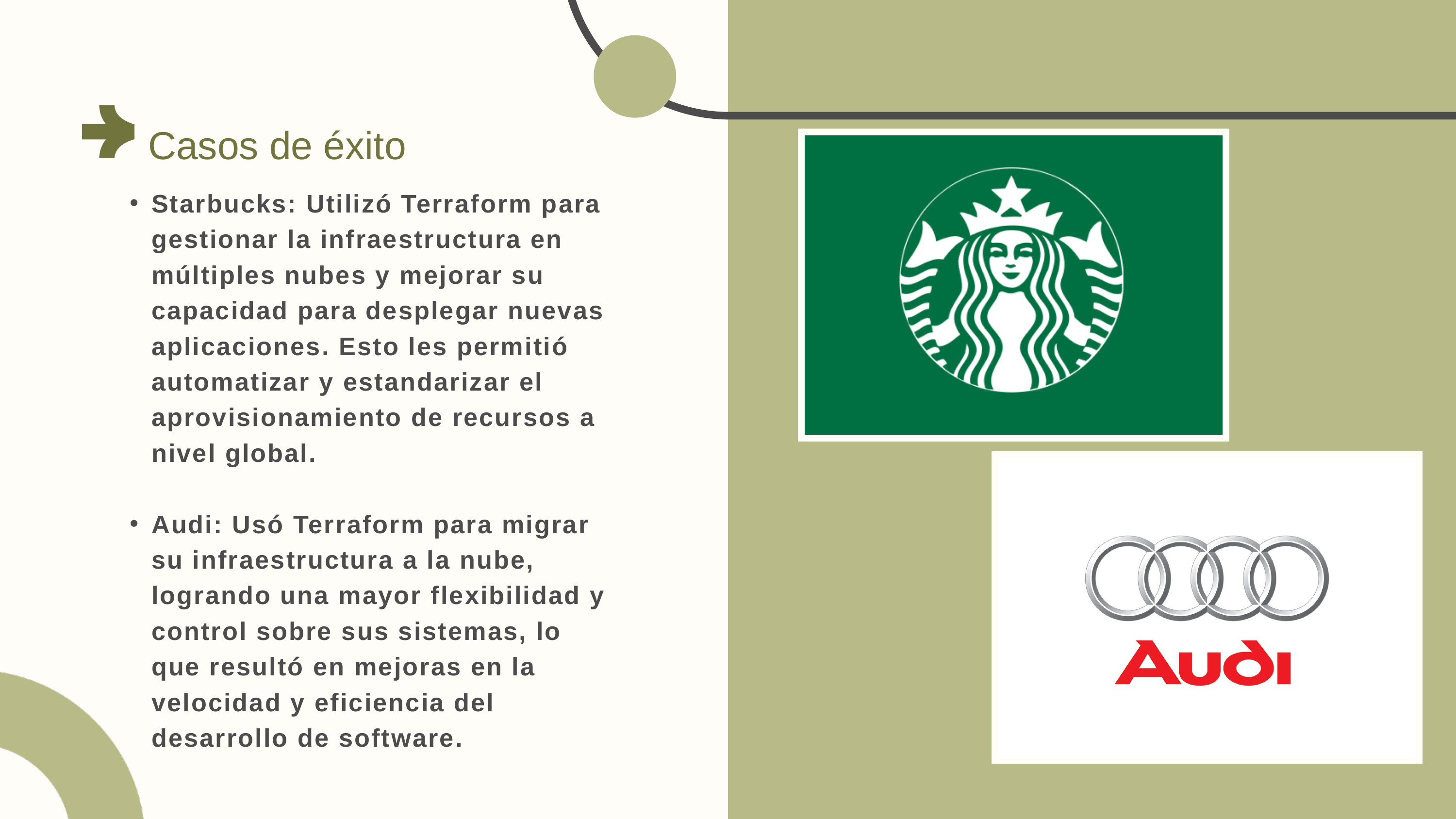

Casos de éxito

Starbucks: Utilizó Terraform para gestionar la infraestructura en múltiples nubes y mejorar su capacidad para desplegar nuevas aplicaciones. Esto les permitió automatizar y estandarizar el aprovisionamiento de recursos a nivel global.

Audi: Usó Terraform para migrar su infraestructura a la nube, logrando una mayor flexibilidad y control sobre sus sistemas, lo que resultó en mejoras en la velocidad y eficiencia del desarrollo de software.